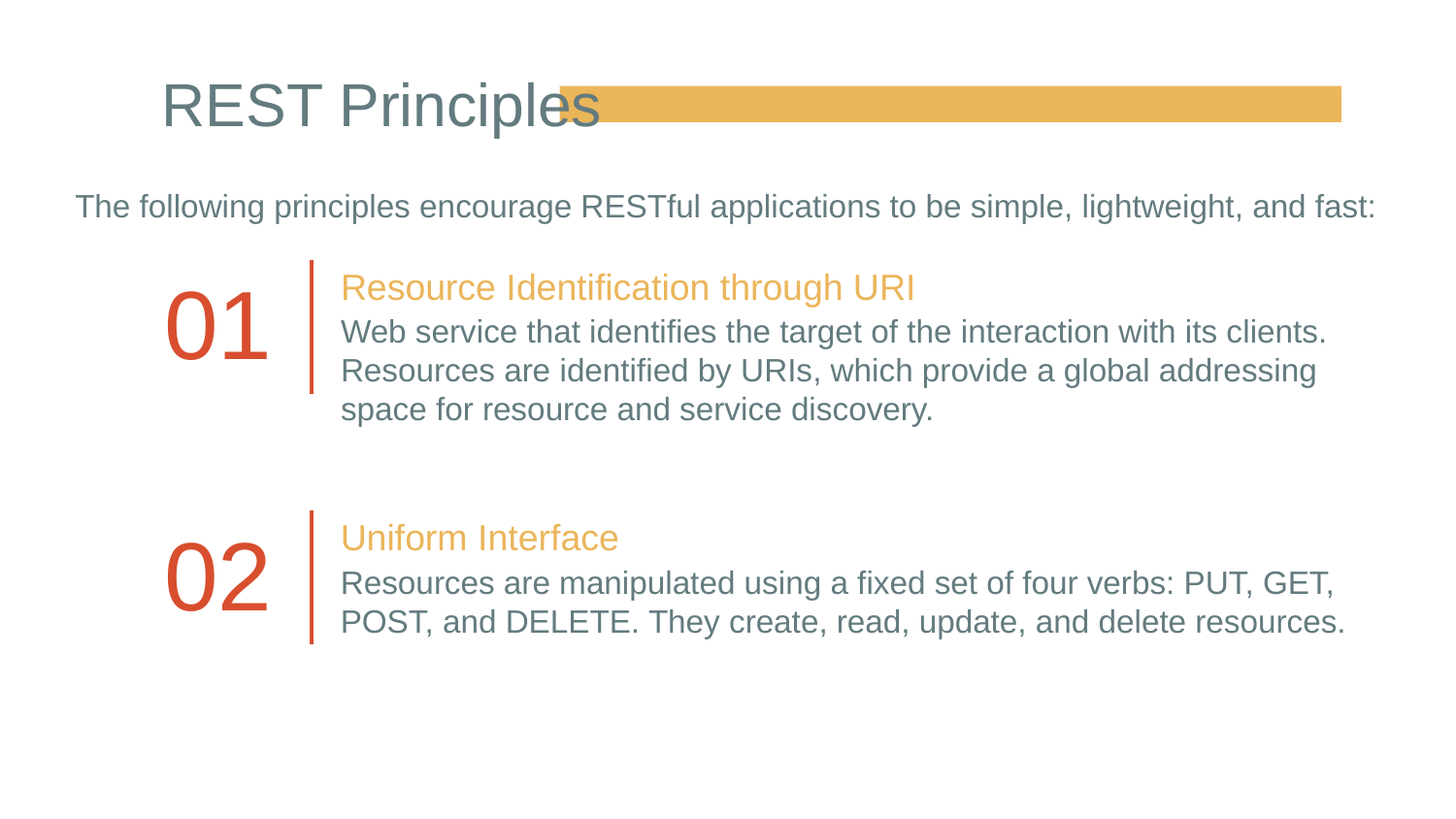

# REST Principles
The following principles encourage RESTful applications to be simple, lightweight, and fast:
Resource Identification through URI
01

Web service that identifies the target of the interaction with its clients. Resources are identified by URIs, which provide a global addressing space for resource and service discovery.
Uniform Interface
02

Resources are manipulated using a fixed set of four verbs: PUT, GET, POST, and DELETE. They create, read, update, and delete resources.